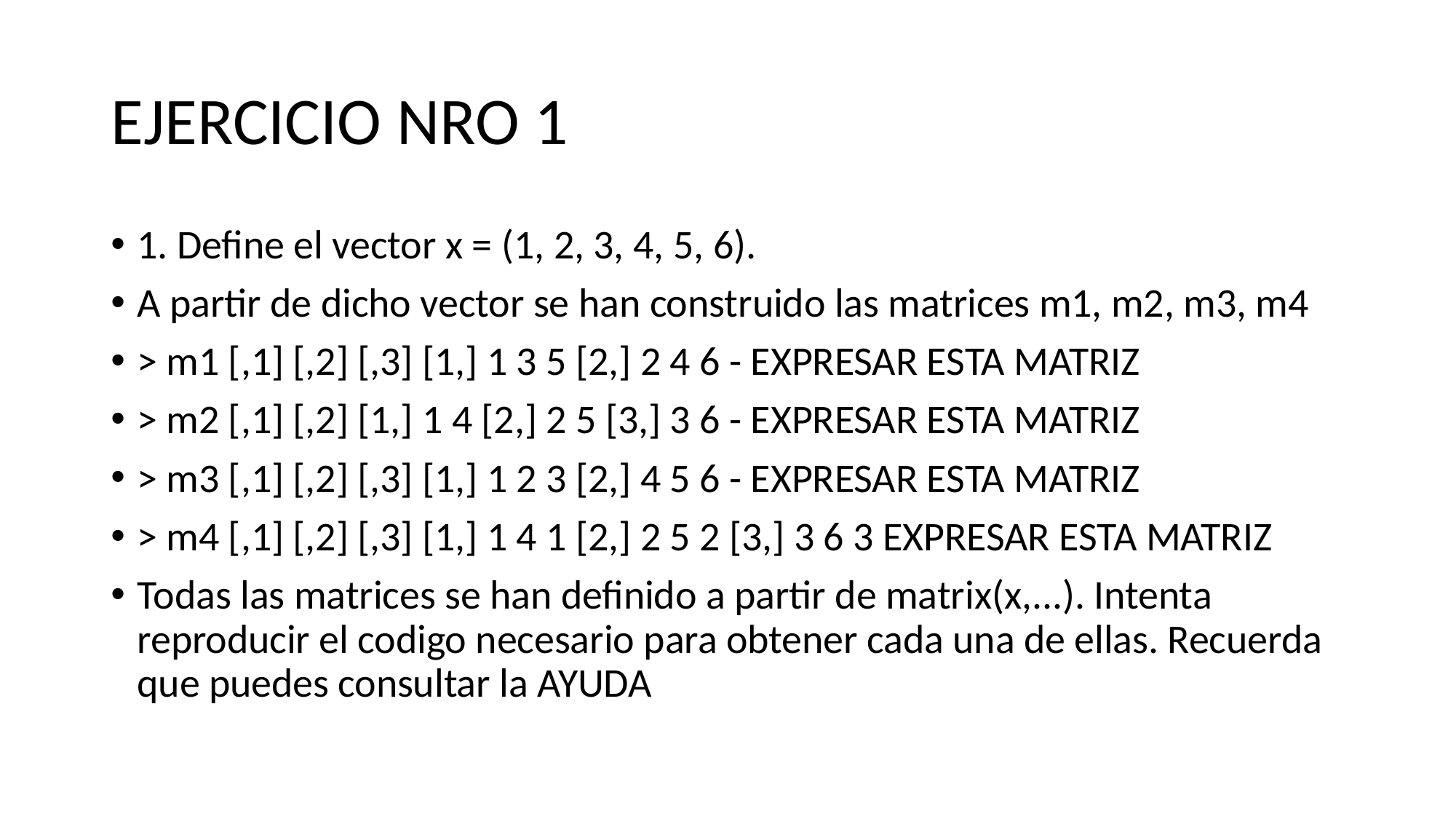

# EJERCICIO NRO 1
1. Define el vector x = (1, 2, 3, 4, 5, 6).
A partir de dicho vector se han construido las matrices m1, m2, m3, m4
> m1 [,1] [,2] [,3] [1,] 1 3 5 [2,] 2 4 6 - EXPRESAR ESTA MATRIZ
> m2 [,1] [,2] [1,] 1 4 [2,] 2 5 [3,] 3 6 - EXPRESAR ESTA MATRIZ
> m3 [,1] [,2] [,3] [1,] 1 2 3 [2,] 4 5 6 - EXPRESAR ESTA MATRIZ
> m4 [,1] [,2] [,3] [1,] 1 4 1 [2,] 2 5 2 [3,] 3 6 3 EXPRESAR ESTA MATRIZ
Todas las matrices se han definido a partir de matrix(x,...). Intenta reproducir el codigo necesario para obtener cada una de ellas. Recuerda que puedes consultar la AYUDA